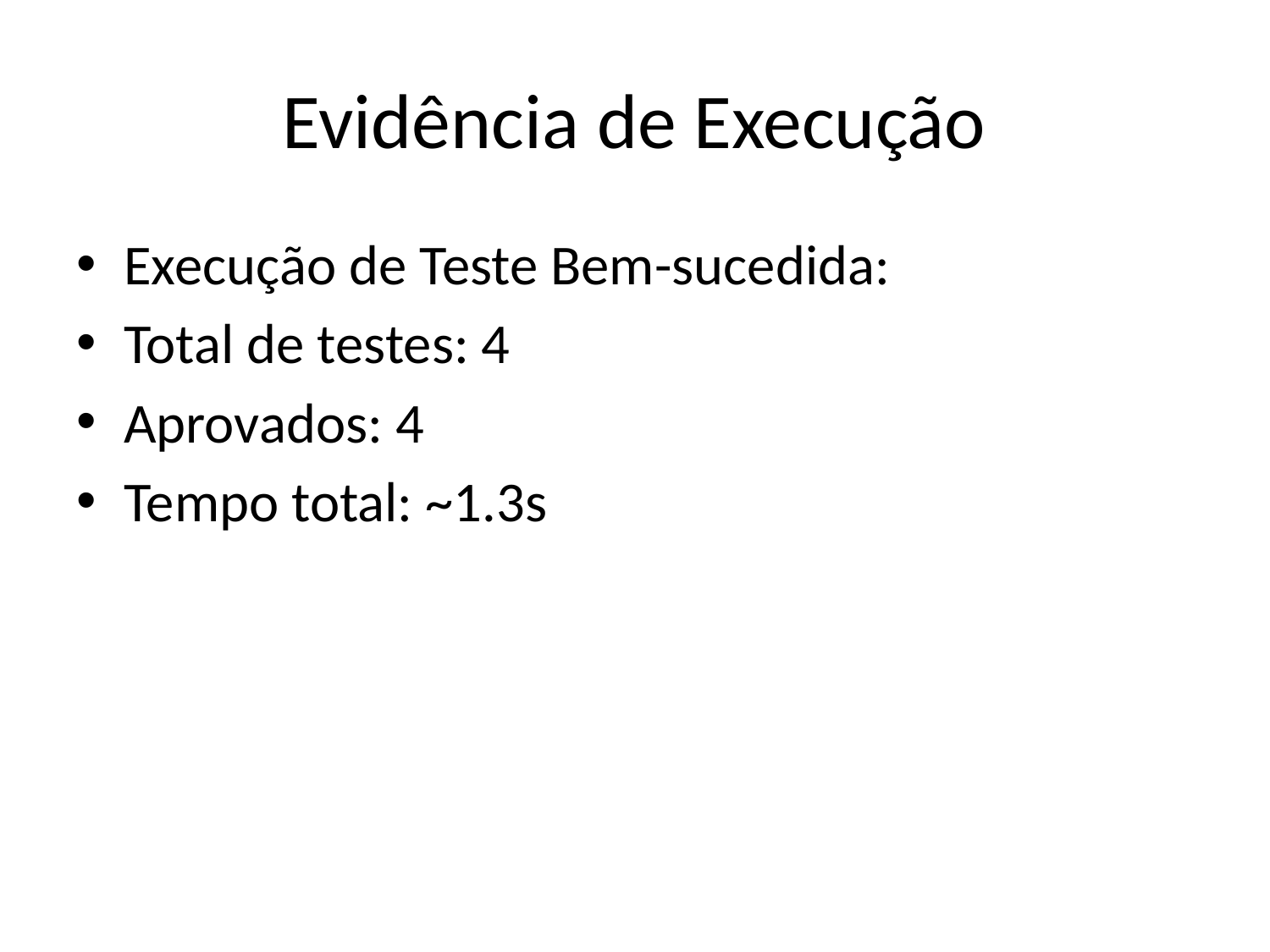

# Evidência de Execução
Execução de Teste Bem-sucedida:
Total de testes: 4
Aprovados: 4
Tempo total: ~1.3s